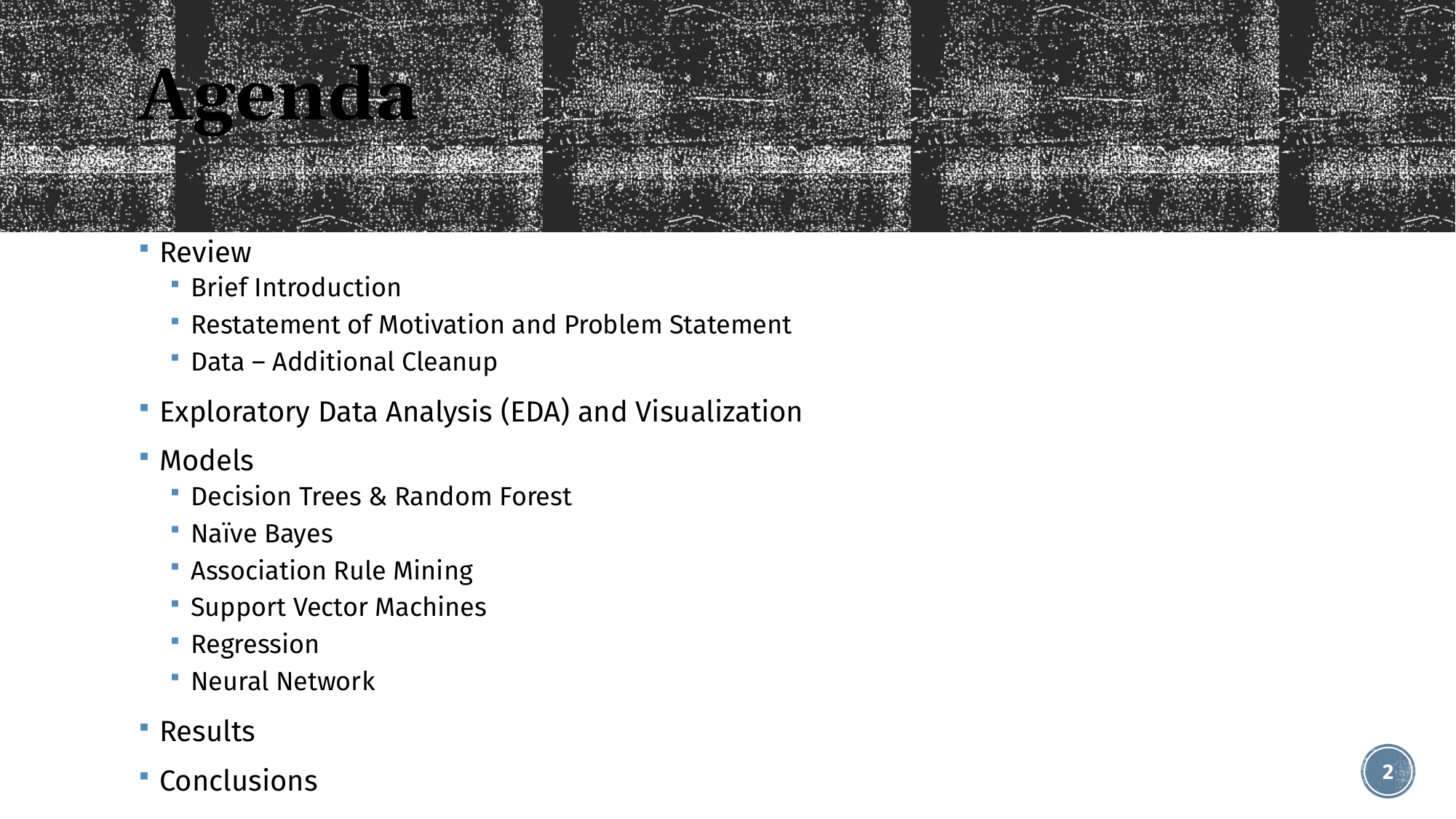

# Agenda
Review
Brief Introduction
Restatement of Motivation and Problem Statement
Data – Additional Cleanup
Exploratory Data Analysis (EDA) and Visualization
Models
Decision Trees & Random Forest
Naïve Bayes
Association Rule Mining
Support Vector Machines
Regression
Neural Network
Results
Conclusions
2